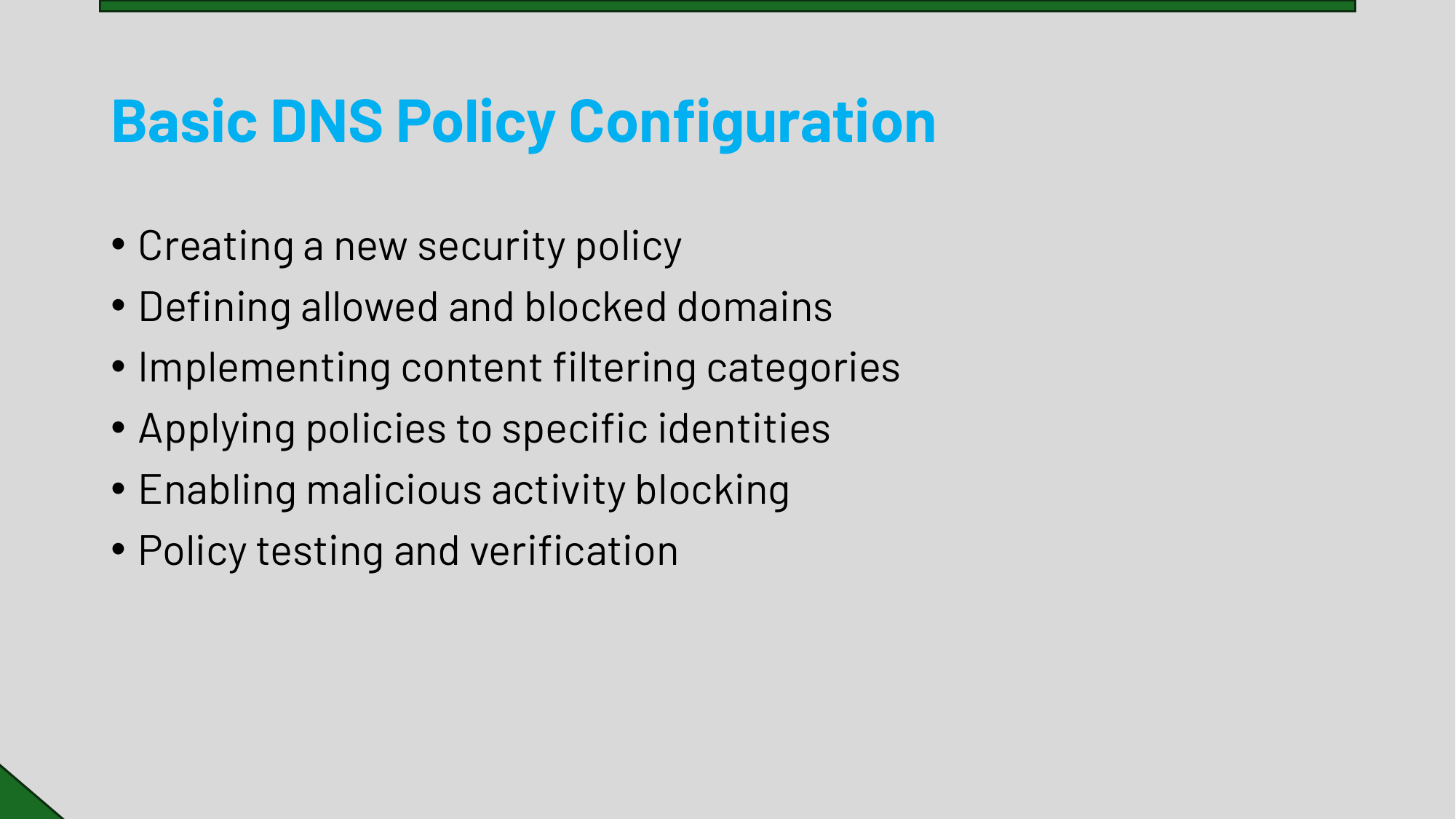

# Basic DNS Policy Configuration
Creating a new security policy
Defining allowed and blocked domains
Implementing content filtering categories
Applying policies to specific identities
Enabling malicious activity blocking
Policy testing and verification